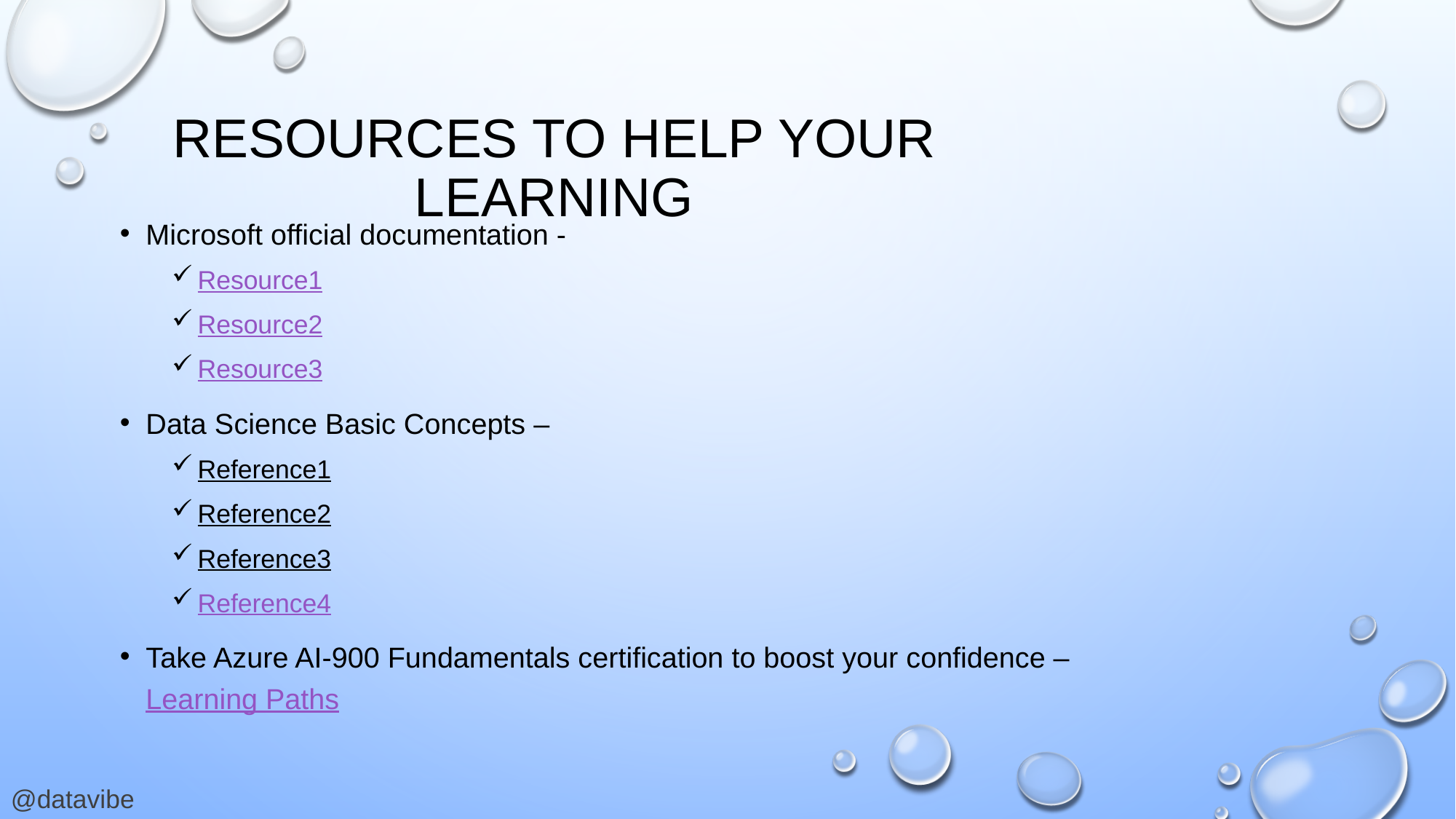

# Resources to help your learning
Microsoft official documentation -
Resource1
Resource2
Resource3
Data Science Basic Concepts –
Reference1
Reference2
Reference3
Reference4
Take Azure AI-900 Fundamentals certification to boost your confidence – Learning Paths

@datavibe